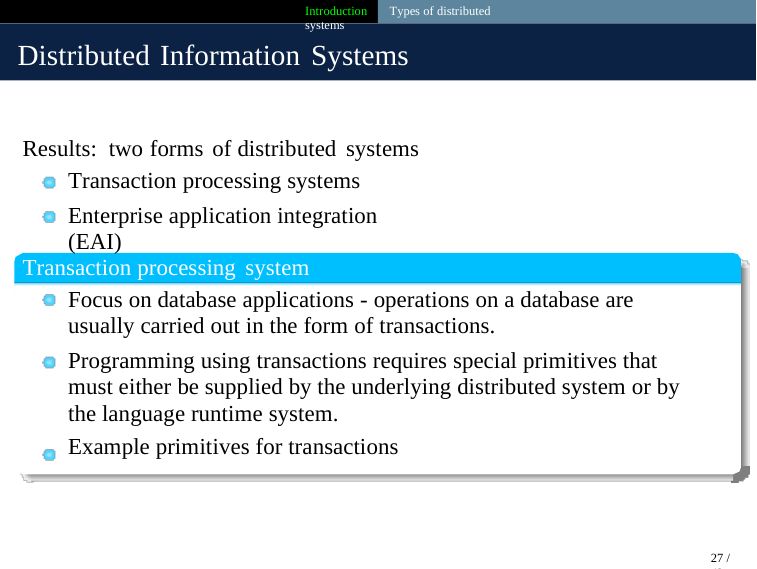

Introduction      Types of distributed systems

Distributed Information Systems
Results:  two forms of distributed systems
Transaction processing systems
Enterprise application integration (EAI)

Transaction processing system
Focus on database applications - operations on a database are usually carried out in the form of transactions.
Programming using transactions requires special primitives that must either be supplied by the underlying distributed system or by the language runtime system.
Example primitives for transactions

27 / 42